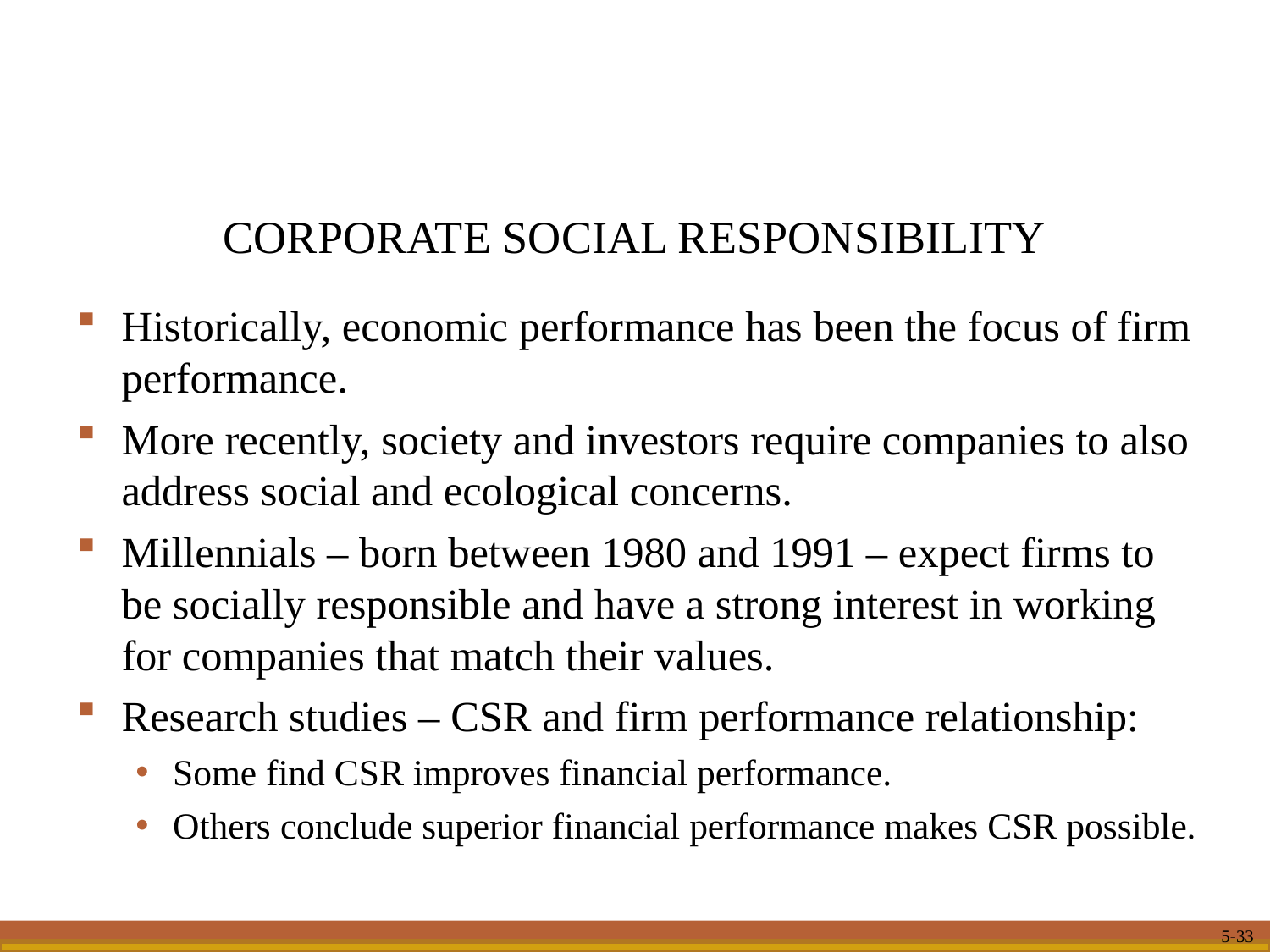

CORPORATE SOCIAL RESPONSIBILITY
Historically, economic performance has been the focus of firm performance.
More recently, society and investors require companies to also address social and ecological concerns.
Millennials – born between 1980 and 1991 – expect firms to be socially responsible and have a strong interest in working for companies that match their values.
Research studies – CSR and firm performance relationship:
Some find CSR improves financial performance.
Others conclude superior financial performance makes CSR possible.